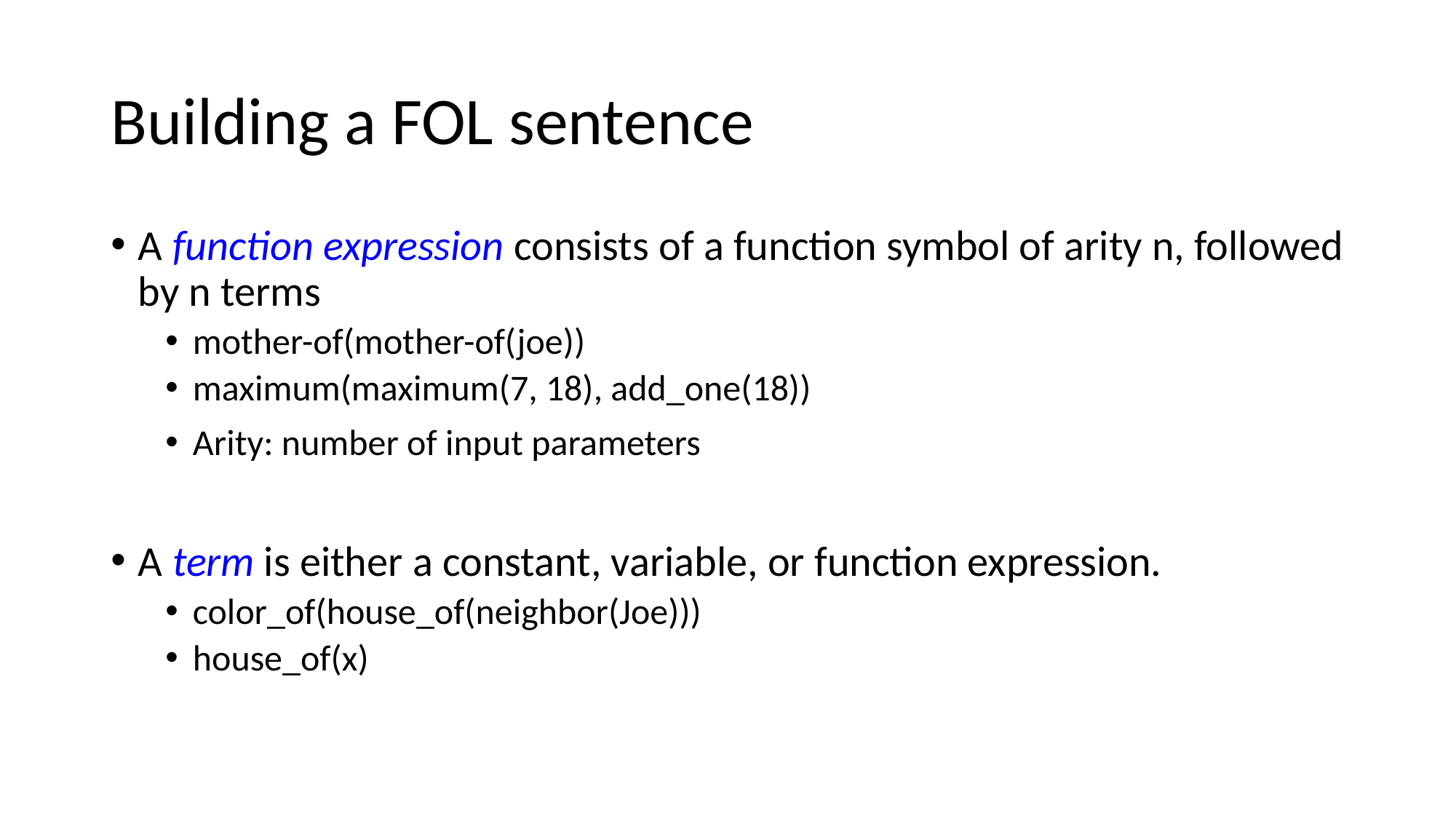

# Building a FOL sentence
A function expression consists of a function symbol of arity n, followed by n terms
mother-of(mother-of(joe))
maximum(maximum(7, 18), add_one(18))
Arity: number of input parameters

A term is either a constant, variable, or function expression.
color_of(house_of(neighbor(Joe)))
house_of(x)